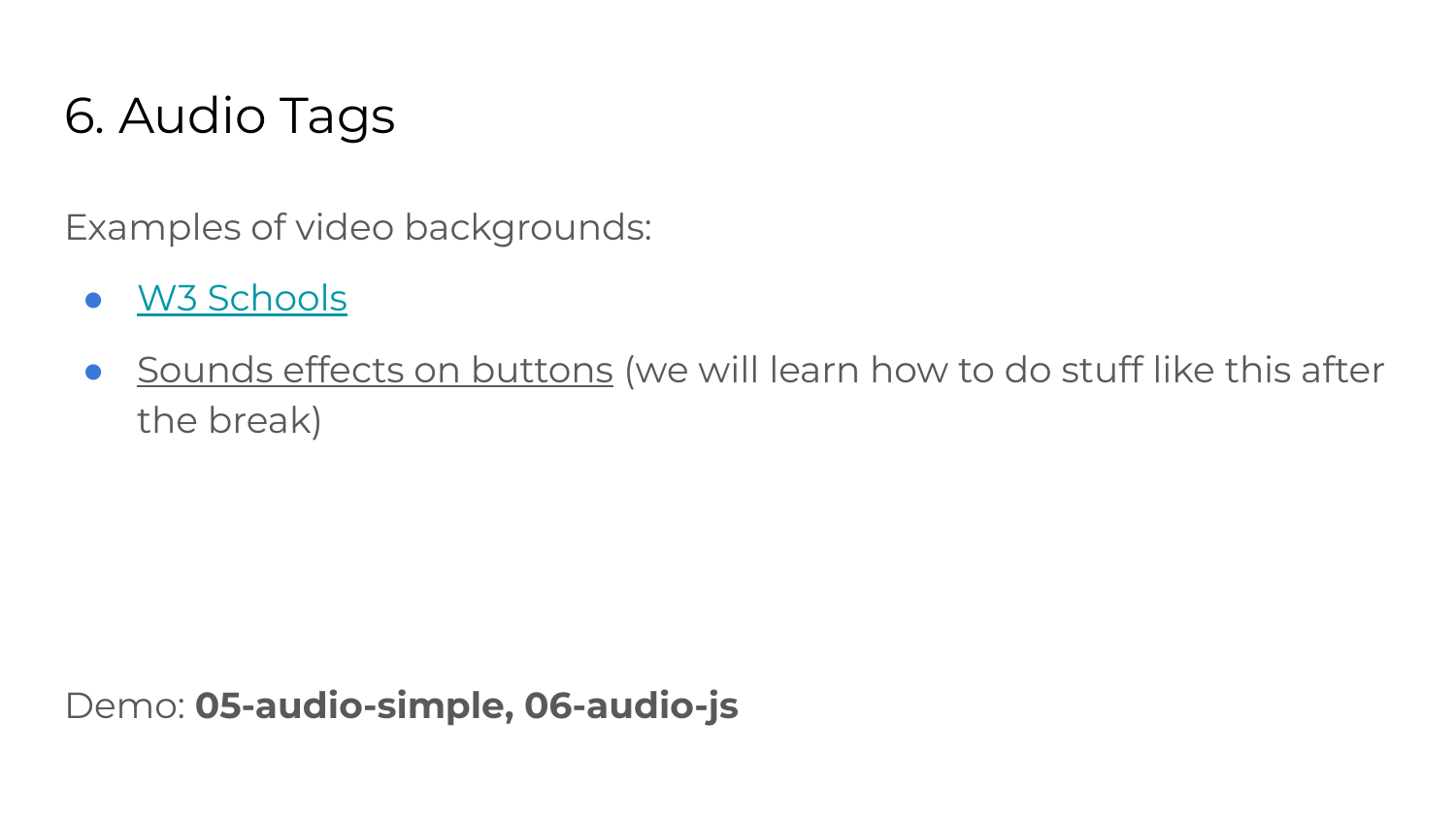

# 6. Audio Tags
Examples of video backgrounds:
W3 Schools
Sounds effects on buttons (we will learn how to do stuff like this after the break)

Demo: 05-audio-simple, 06-audio-js